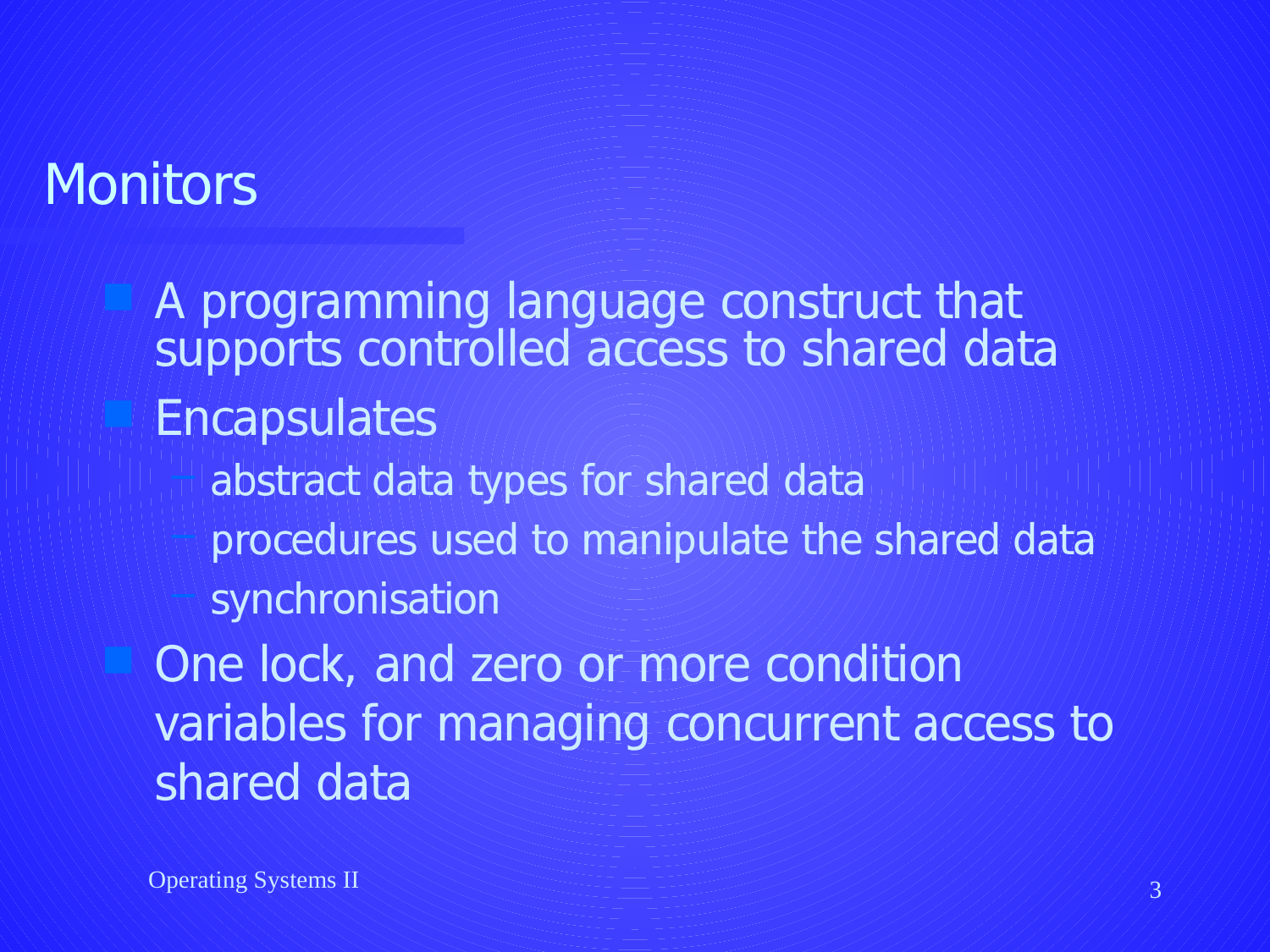

# Monitors
A programming language construct that supports controlled access to shared data
Encapsulates
abstract data types for shared data
procedures used to manipulate the shared data
synchronisation
One lock, and zero or more condition variables for managing concurrent access to shared data
Operating Systems II
3